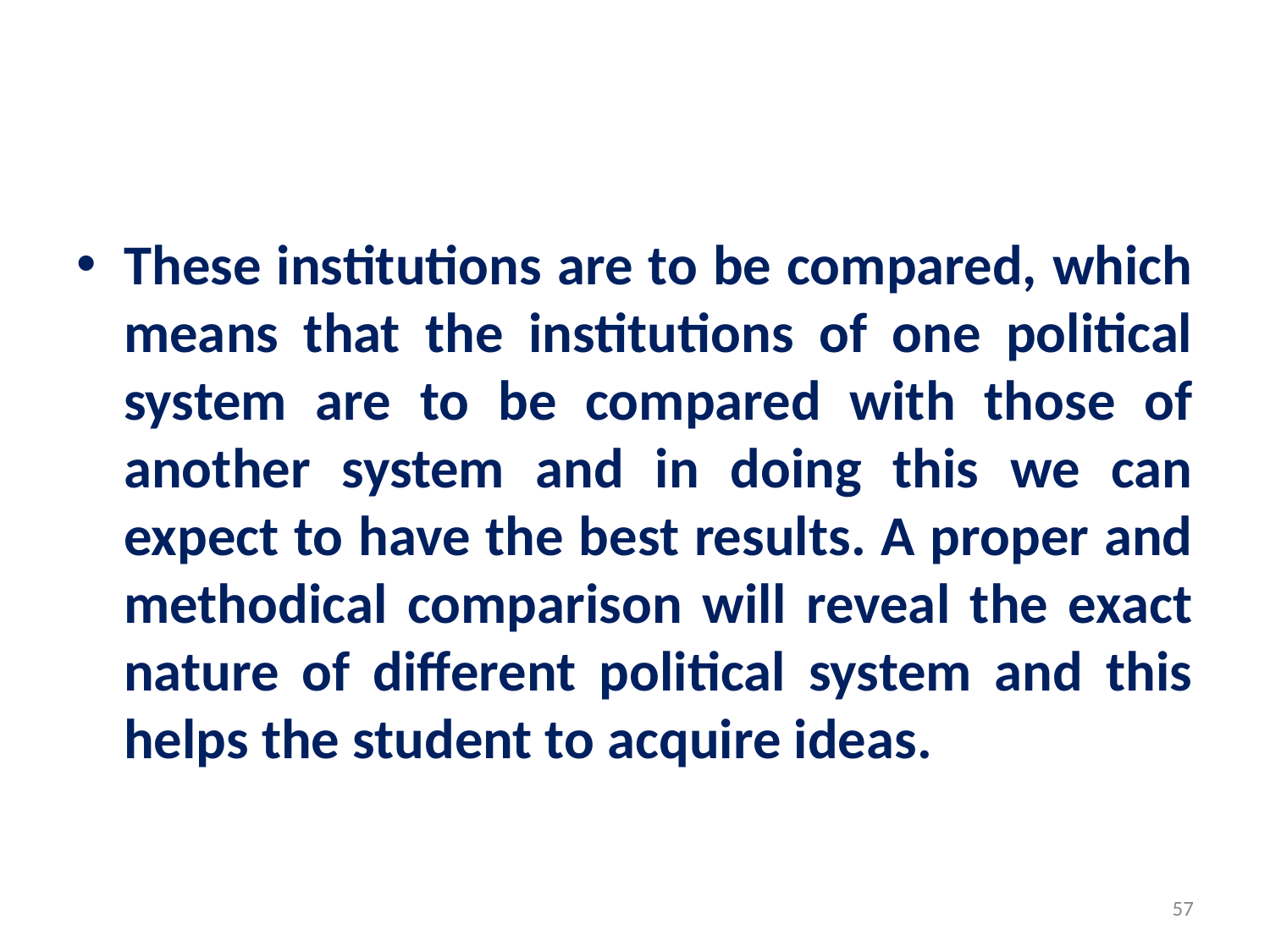

#
These institutions are to be compared, which means that the institutions of one political system are to be compared with those of another system and in doing this we can expect to have the best results. A proper and methodical comparison will reveal the exact nature of different political system and this helps the student to acquire ideas.

57